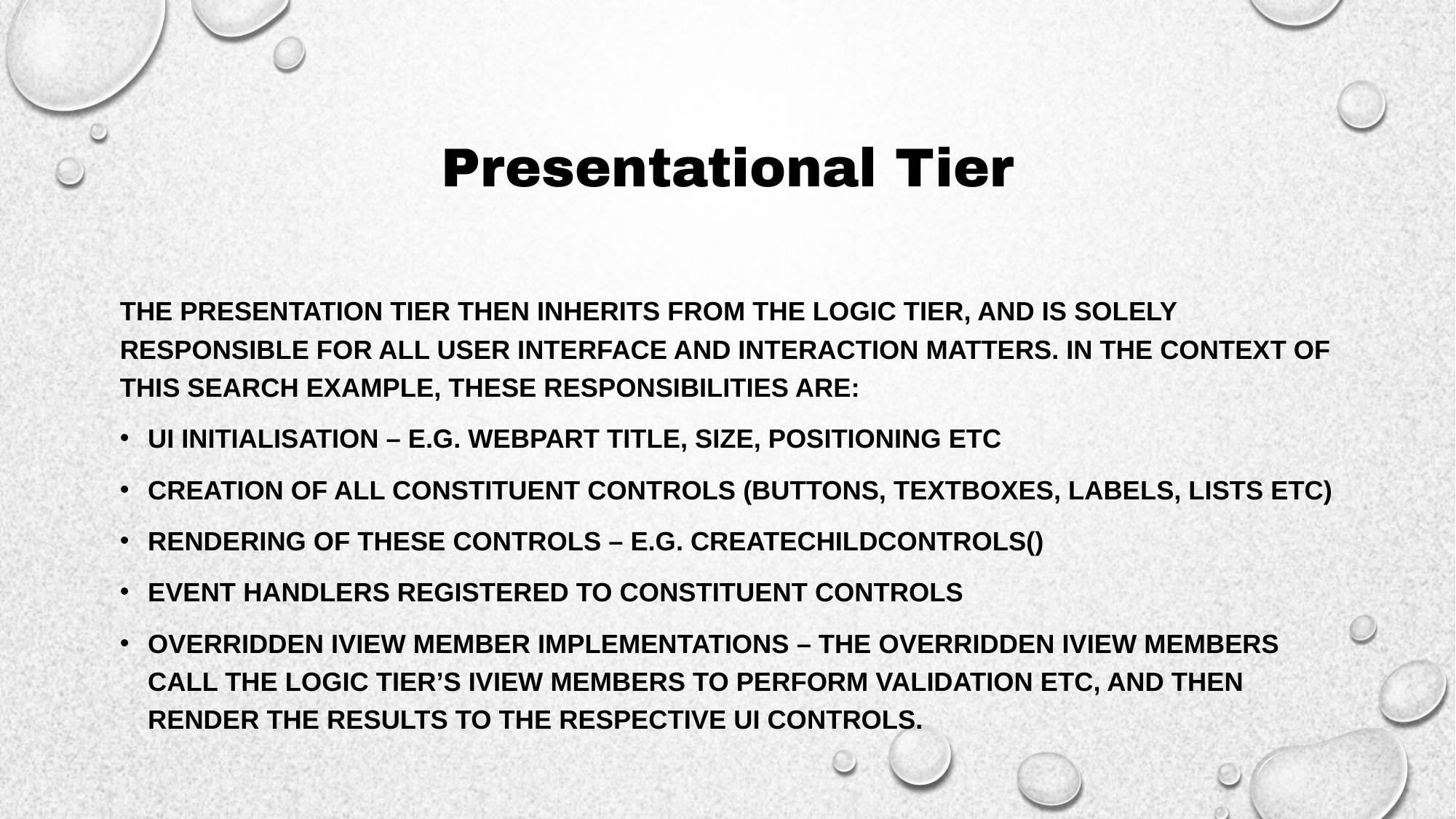

# Presentational Tier
The Presentation tier then inherits from the Logic tier, and is solely responsible for all User Interface and Interaction matters. In the context of this Search example, these responsibilities are:
UI Initialisation – E.g. Webpart title, Size, Positioning etc
Creation of all constituent controls (Buttons, TextBoxes, Labels, Lists etc)
Rendering of these controls – E.g. CreateChildControls()
Event Handlers registered to constituent Controls
Overridden IView member implementations – The overridden IView members call the Logic tier’s IView members to perform validation etc, and then render the results to the respective UI controls.